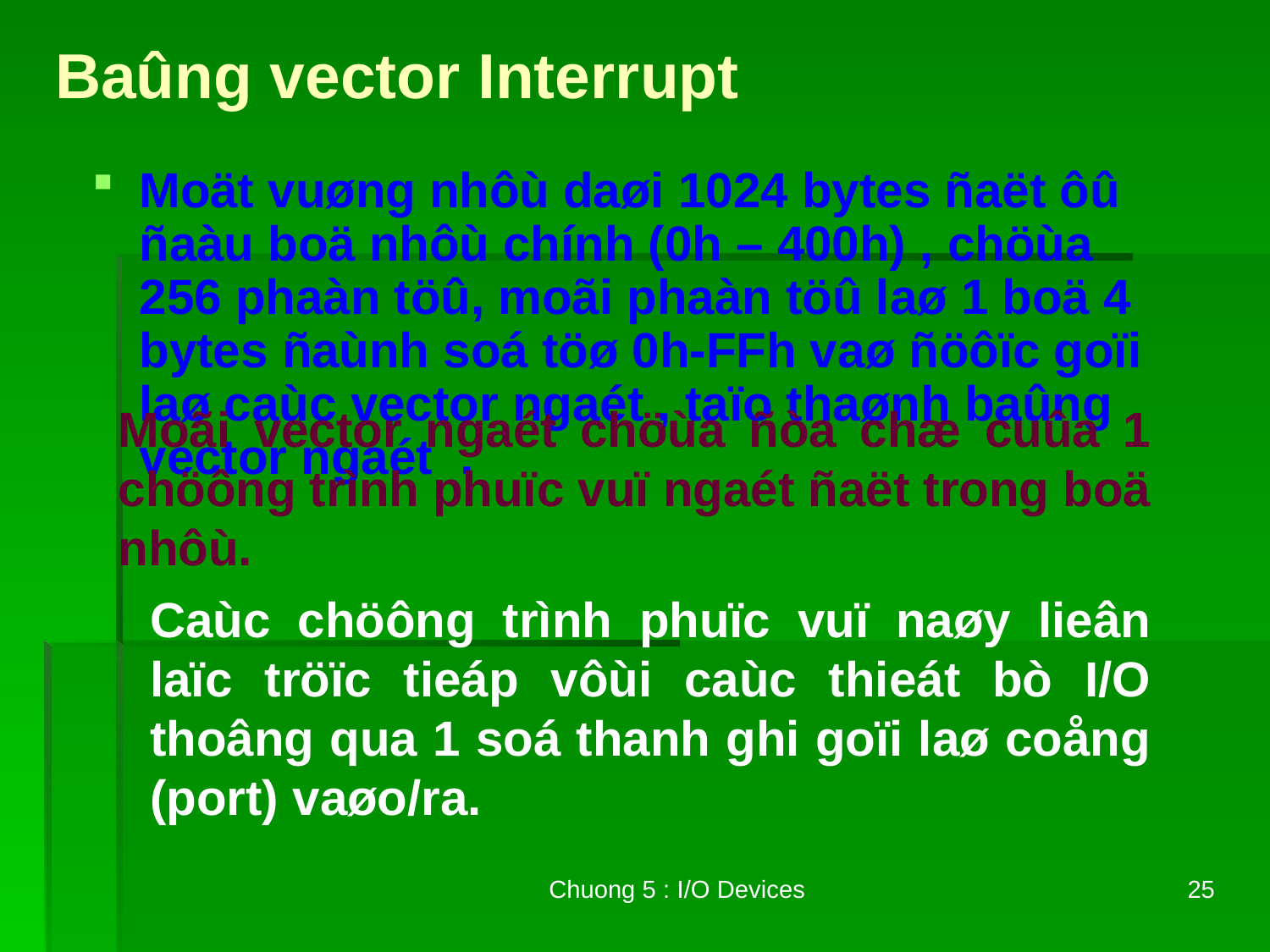

# Baûng vector Interrupt
Moät vuøng nhôù daøi 1024 bytes ñaët ôû ñaàu boä nhôù chính (0h – 400h) , chöùa 256 phaàn töû, moãi phaàn töû laø 1 boä 4 bytes ñaùnh soá töø 0h-FFh vaø ñöôïc goïi laø caùc vector ngaét , taïo thaønh baûng vector ngaét  .
Moãi vector ngaét chöùa ñòa chæ cuûa 1 chöông trình phuïc vuï ngaét ñaët trong boä nhôù.
Caùc chöông trình phuïc vuï naøy lieân laïc tröïc tieáp vôùi caùc thieát bò I/O thoâng qua 1 soá thanh ghi goïi laø coång (port) vaøo/ra.
Chuong 5 : I/O Devices
25